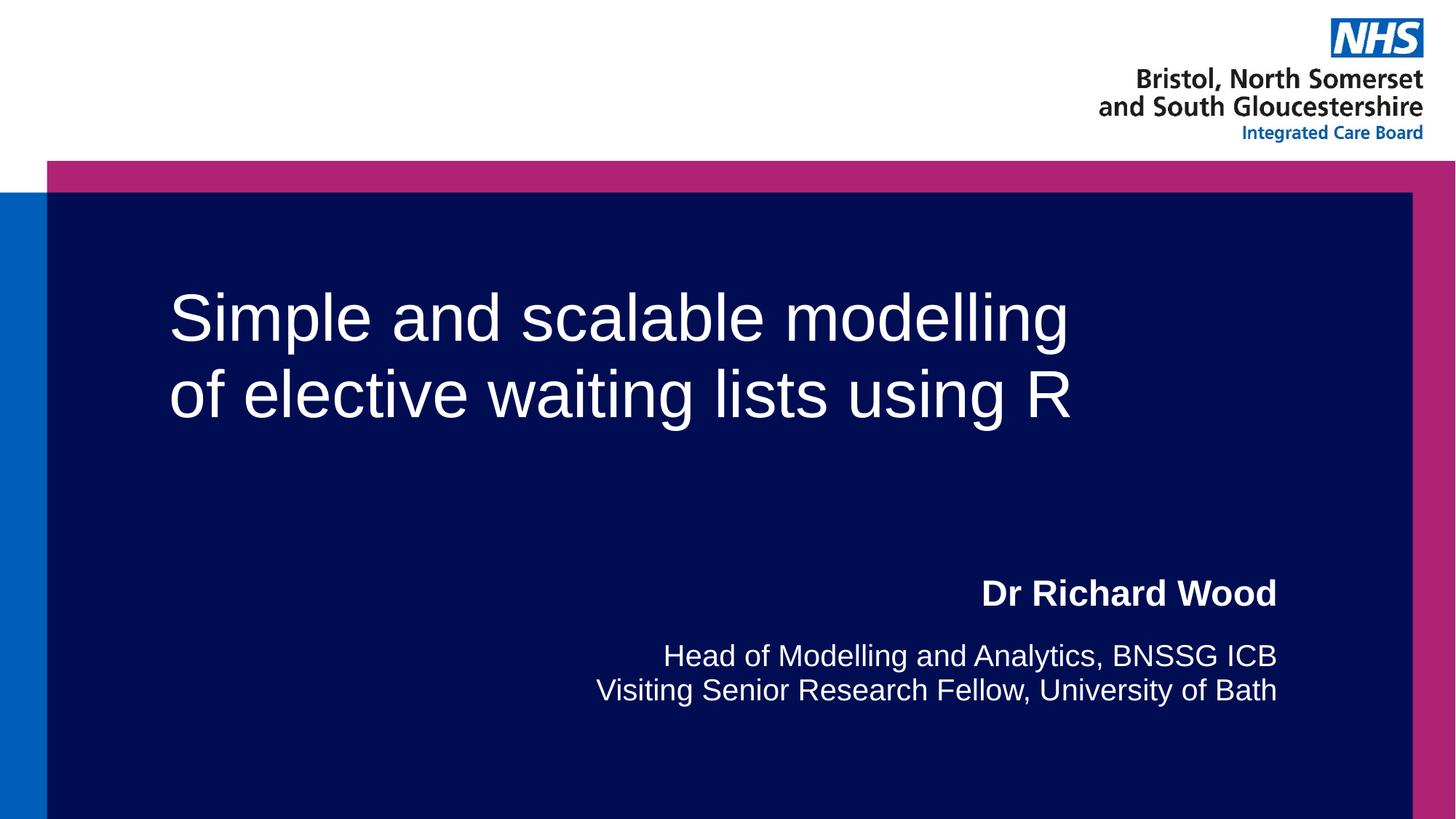

# Simple and scalable modelling of elective waiting lists using R
Dr Richard Wood

Head of Modelling and Analytics, BNSSG ICB
Visiting Senior Research Fellow, University of Bath